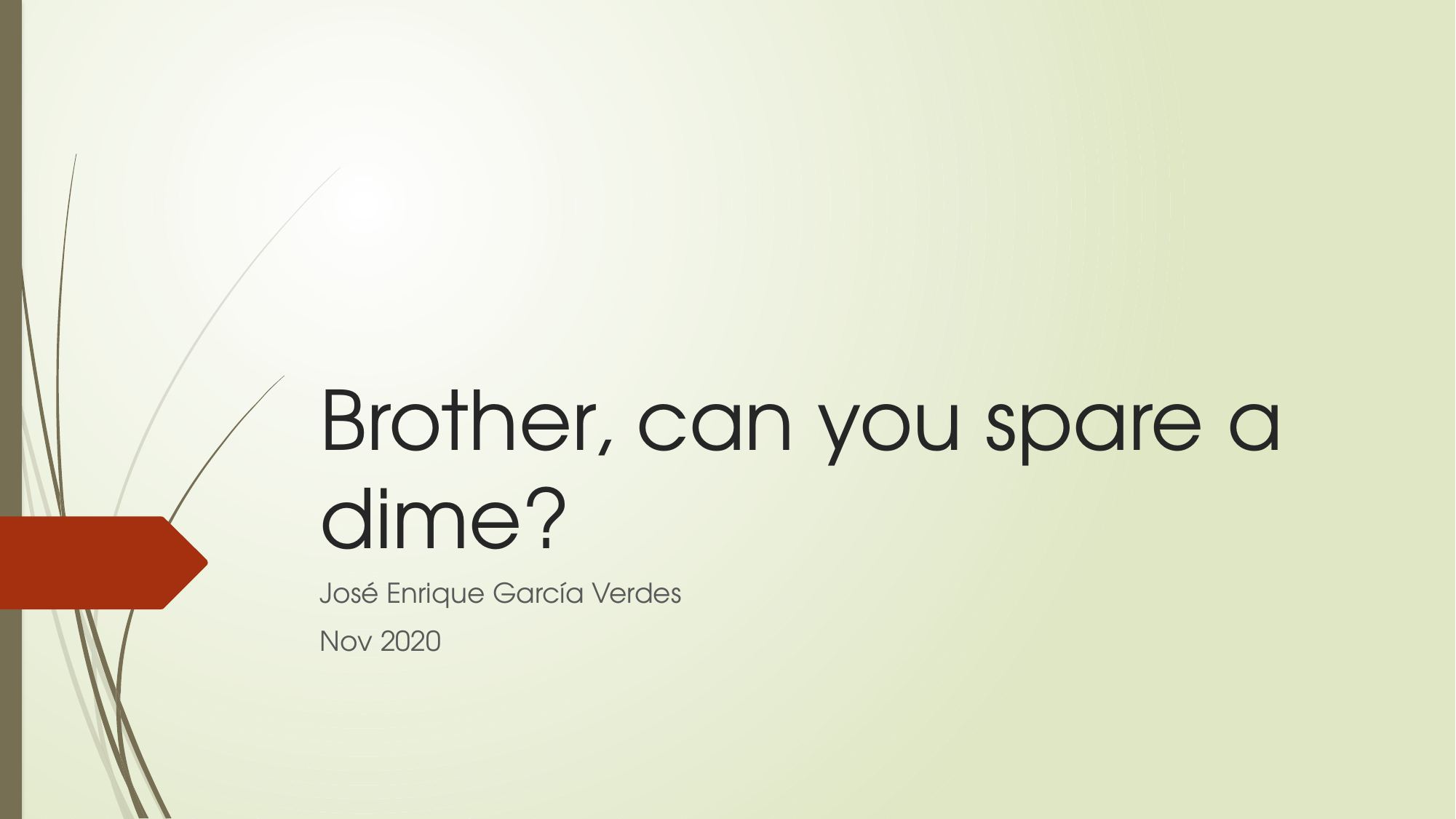

# Brother, can you spare a dime?
José Enrique García Verdes
Nov 2020